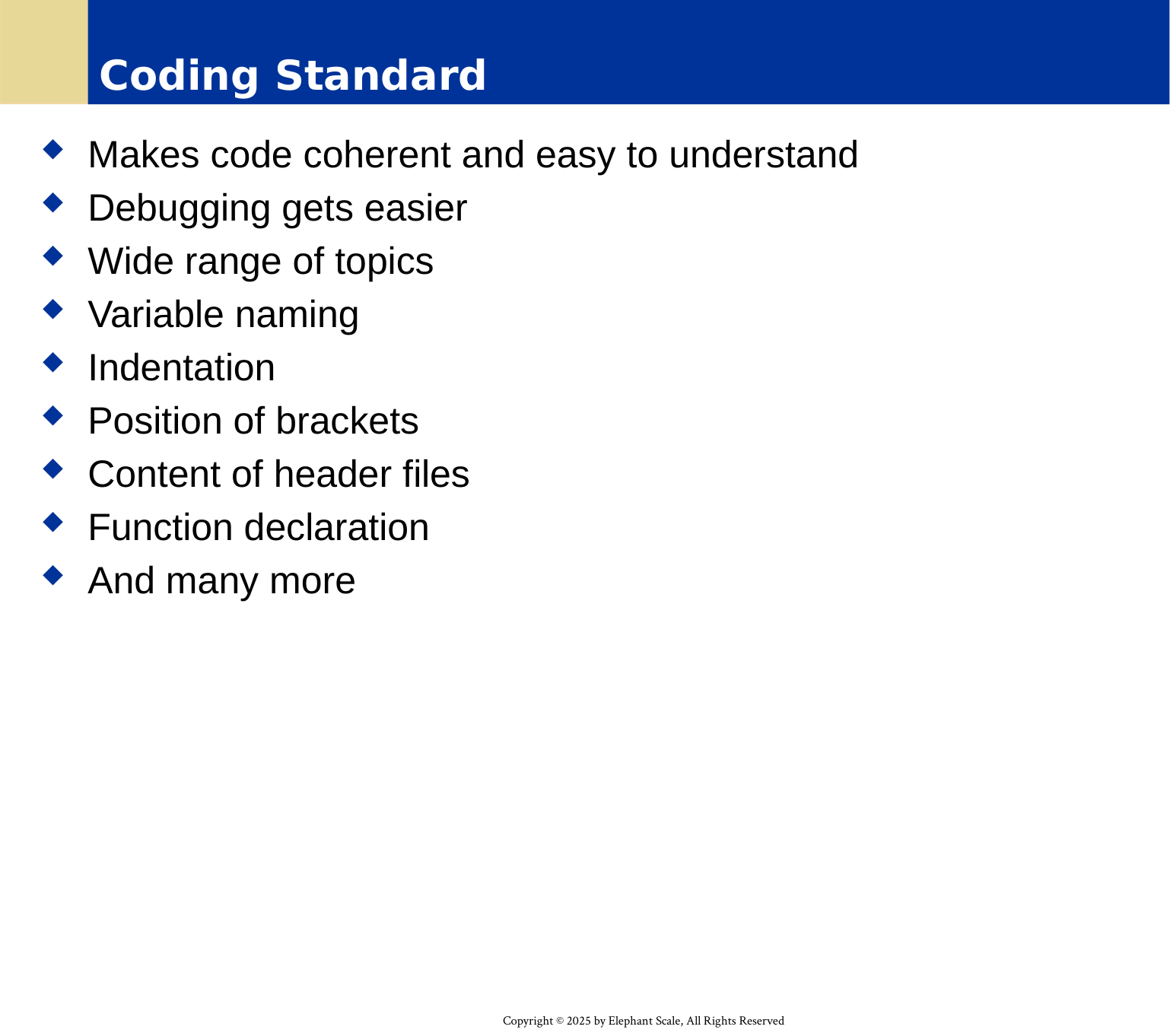

# Coding Standard
 Makes code coherent and easy to understand
 Debugging gets easier
 Wide range of topics
 Variable naming
 Indentation
 Position of brackets
 Content of header files
 Function declaration
 And many more
Copyright © 2025 by Elephant Scale, All Rights Reserved